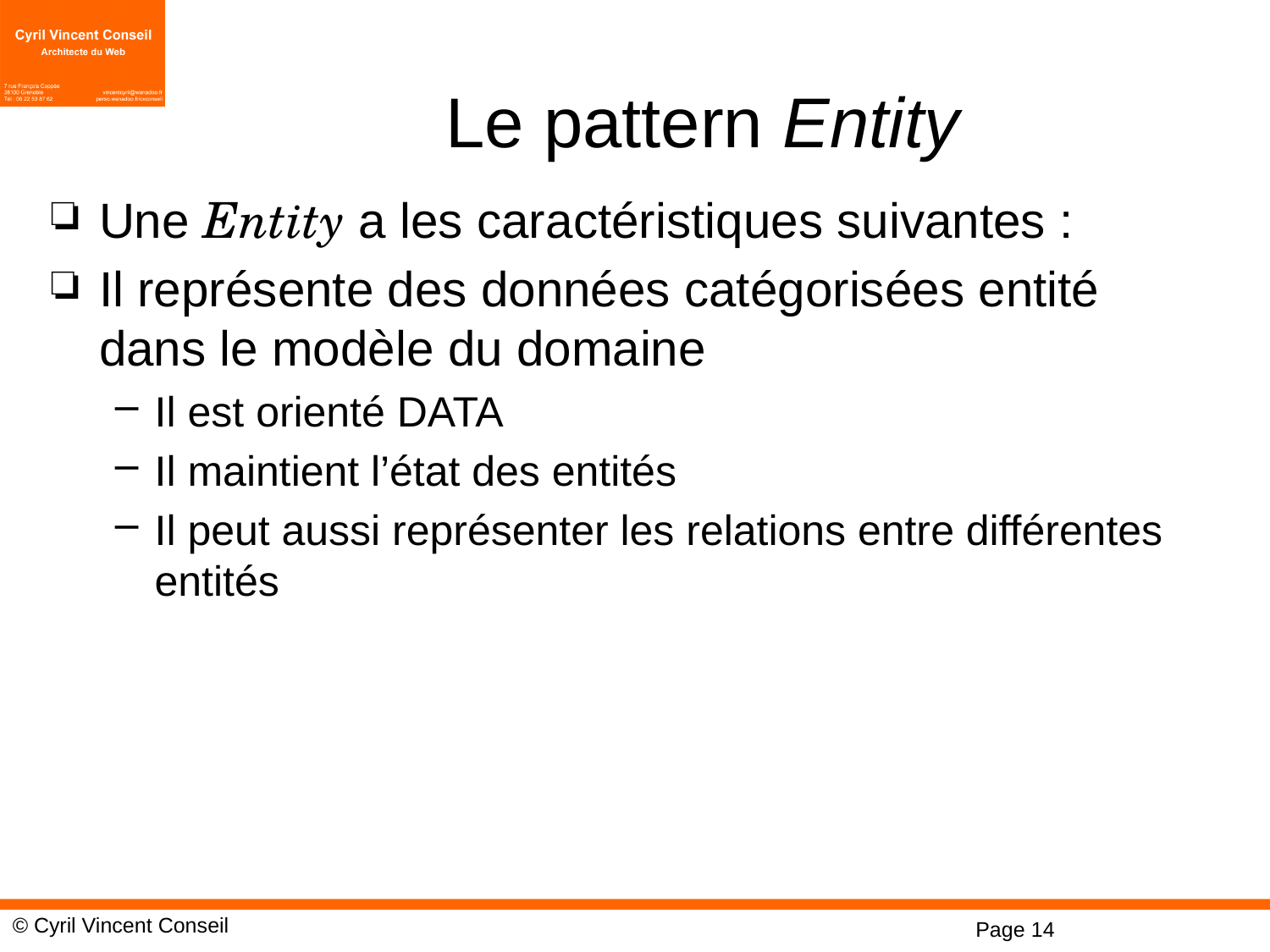

# Le pattern Entity
Une Entity a les caractéristiques suivantes :
Il représente des données catégorisées entité dans le modèle du domaine
Il est orienté DATA
Il maintient l’état des entités
Il peut aussi représenter les relations entre différentes entités